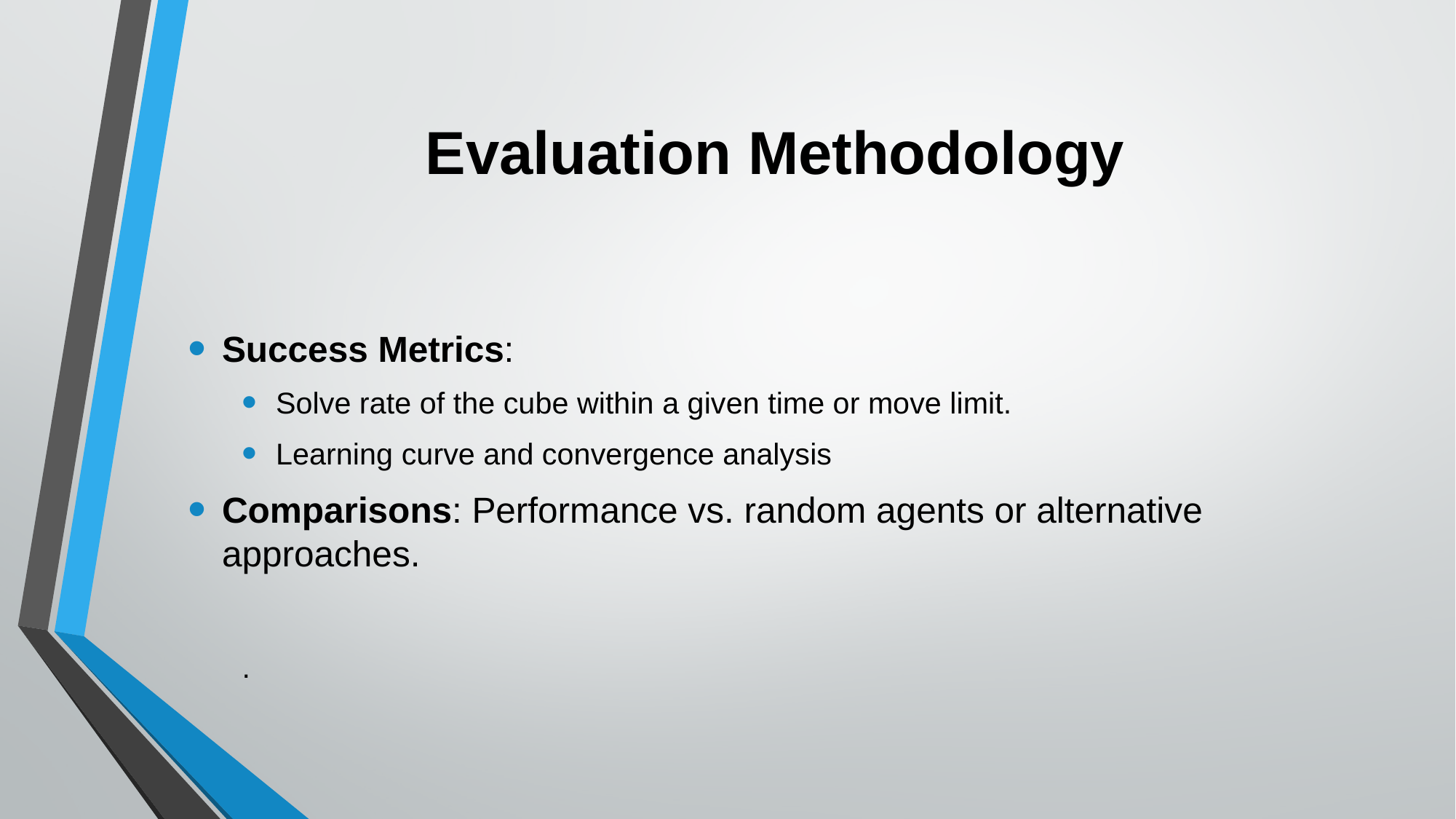

# Evaluation Methodology
Success Metrics:
Solve rate of the cube within a given time or move limit.
Learning curve and convergence analysis
Comparisons: Performance vs. random agents or alternative approaches.

.